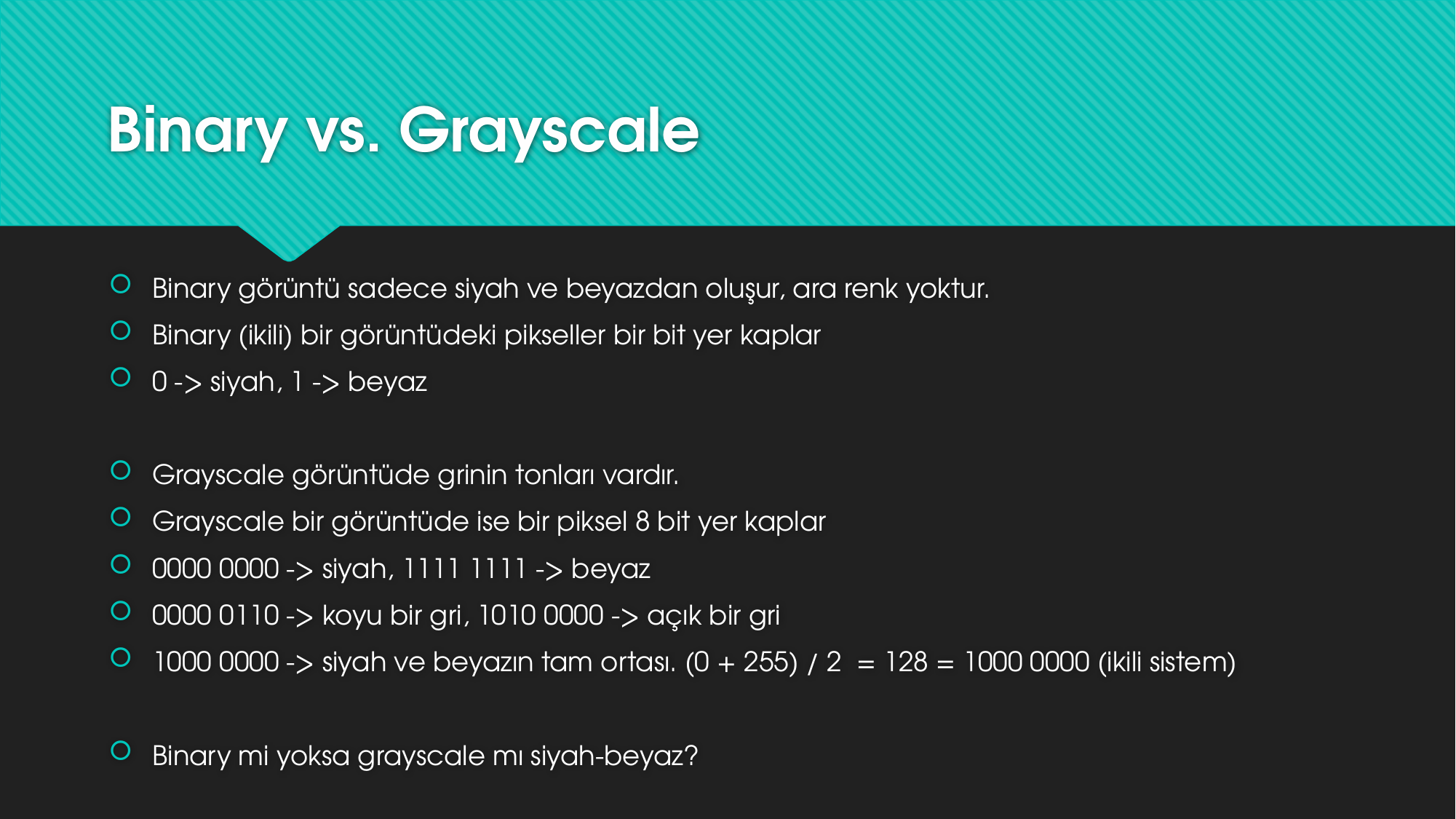

# Binary vs. Grayscale
Binary görüntü sadece siyah ve beyazdan oluşur, ara renk yoktur.
Binary (ikili) bir görüntüdeki pikseller bir bit yer kaplar
0 -> siyah, 1 -> beyaz

Grayscale görüntüde grinin tonları vardır.
Grayscale bir görüntüde ise bir piksel 8 bit yer kaplar
0000 0000 -> siyah, 1111 1111 -> beyaz
0000 0110 -> koyu bir gri, 1010 0000 -> açık bir gri
1000 0000 -> siyah ve beyazın tam ortası. (0 + 255) / 2  = 128 = 1000 0000 (ikili sistem)

Binary mi yoksa grayscale mı siyah-beyaz?